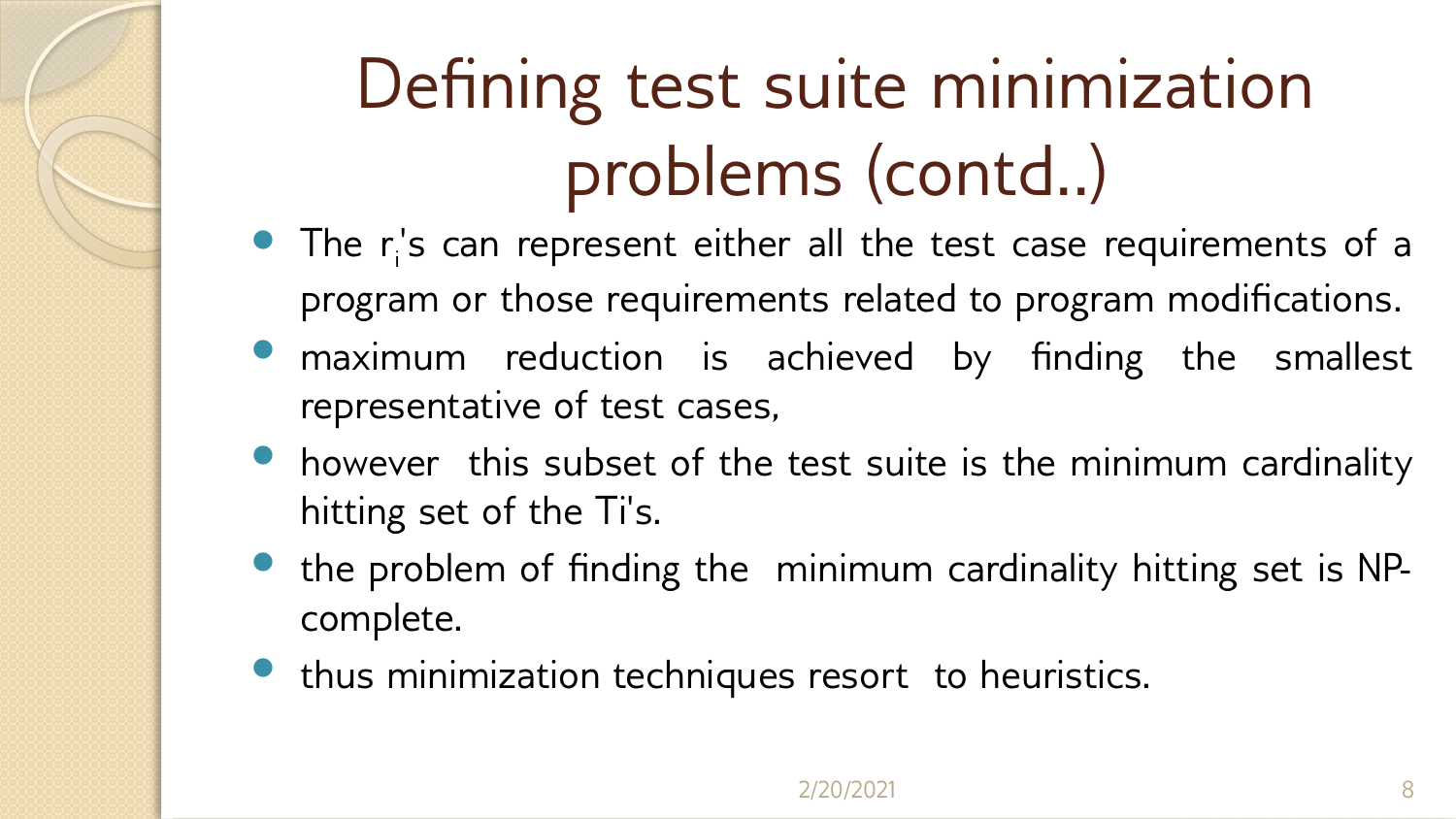

# Defining test suite minimization problems (contd..)
The ri's can represent either all the test case requirements of a program or those requirements related to program modifications.
maximum reduction is achieved by finding the smallest representative of test cases,
however  this subset of the test suite is the minimum cardinality hitting set of the Ti's.
the problem of finding the  minimum cardinality hitting set is NP-complete.
thus minimization techniques resort  to heuristics.

2/20/2021
8